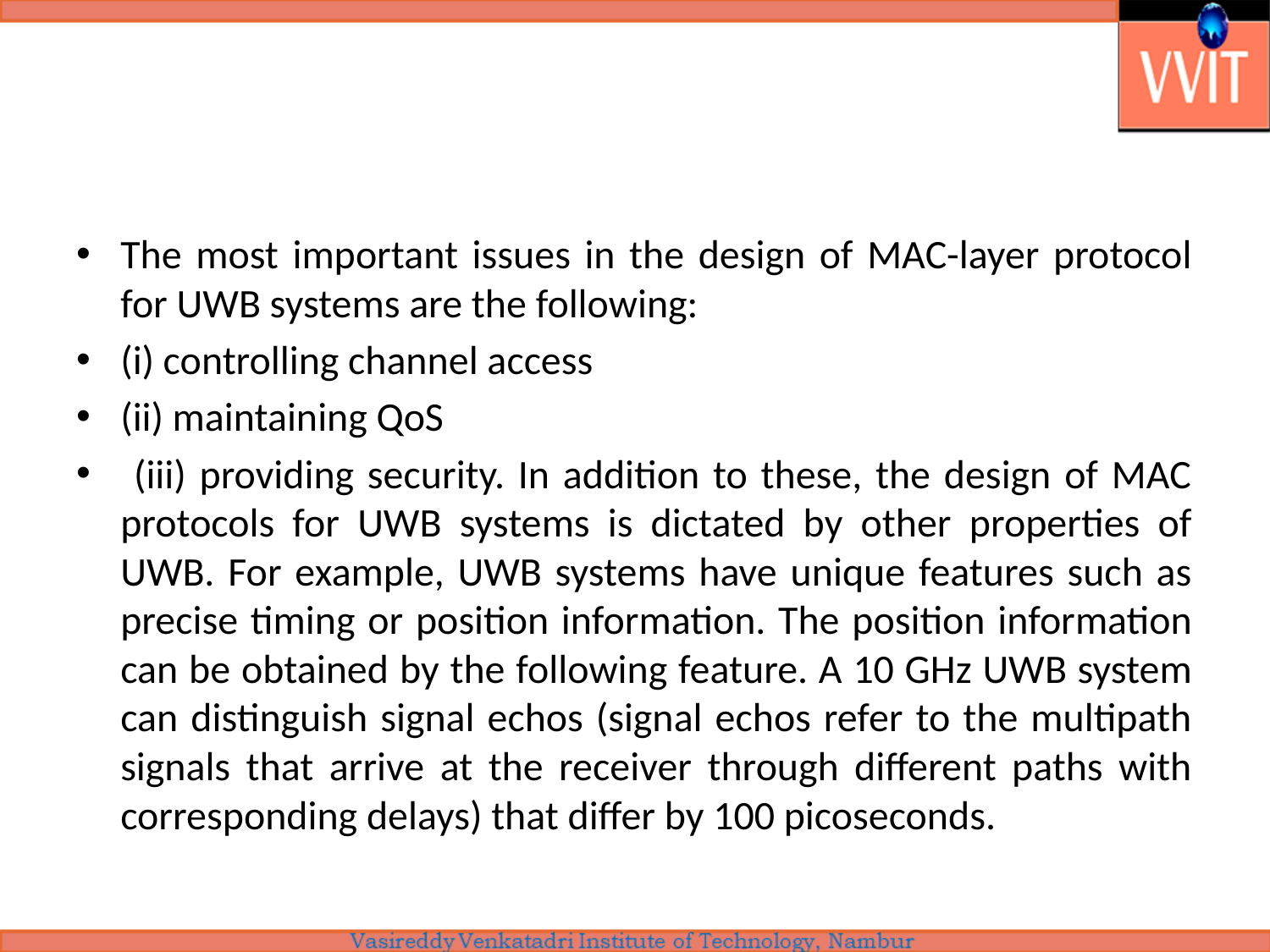

#
The most important issues in the design of MAC-layer protocol for UWB systems are the following:
(i) controlling channel access
(ii) maintaining QoS
 (iii) providing security. In addition to these, the design of MAC protocols for UWB systems is dictated by other properties of UWB. For example, UWB systems have unique features such as precise timing or position information. The position information can be obtained by the following feature. A 10 GHz UWB system can distinguish signal echos (signal echos refer to the multipath signals that arrive at the receiver through different paths with corresponding delays) that differ by 100 picoseconds.